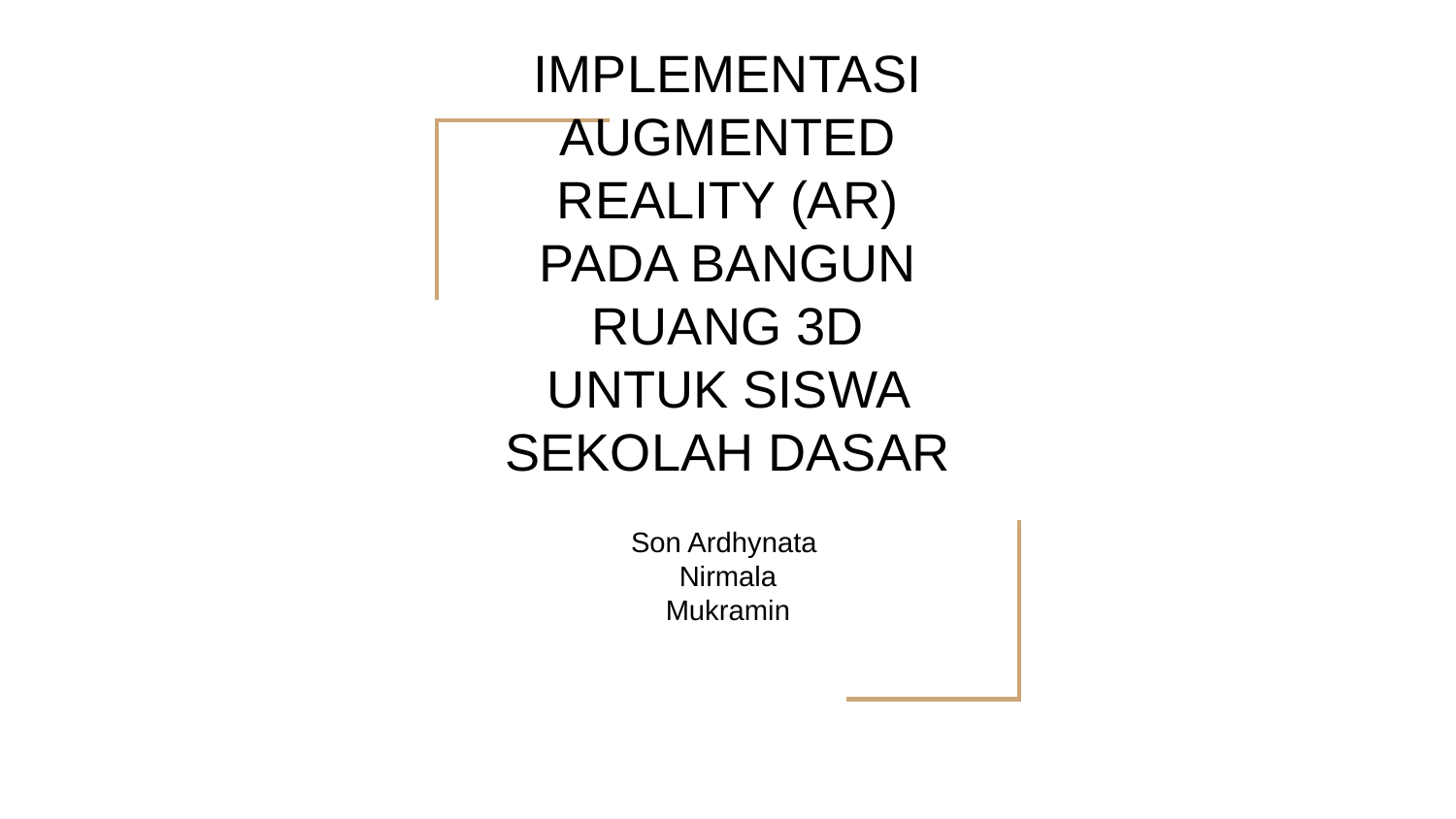

# IMPLEMENTASI AUGMENTED REALITY (AR) PADA BANGUN RUANG 3D UNTUK SISWA SEKOLAH DASAR
Son Ardhynata
Nirmala
Mukramin